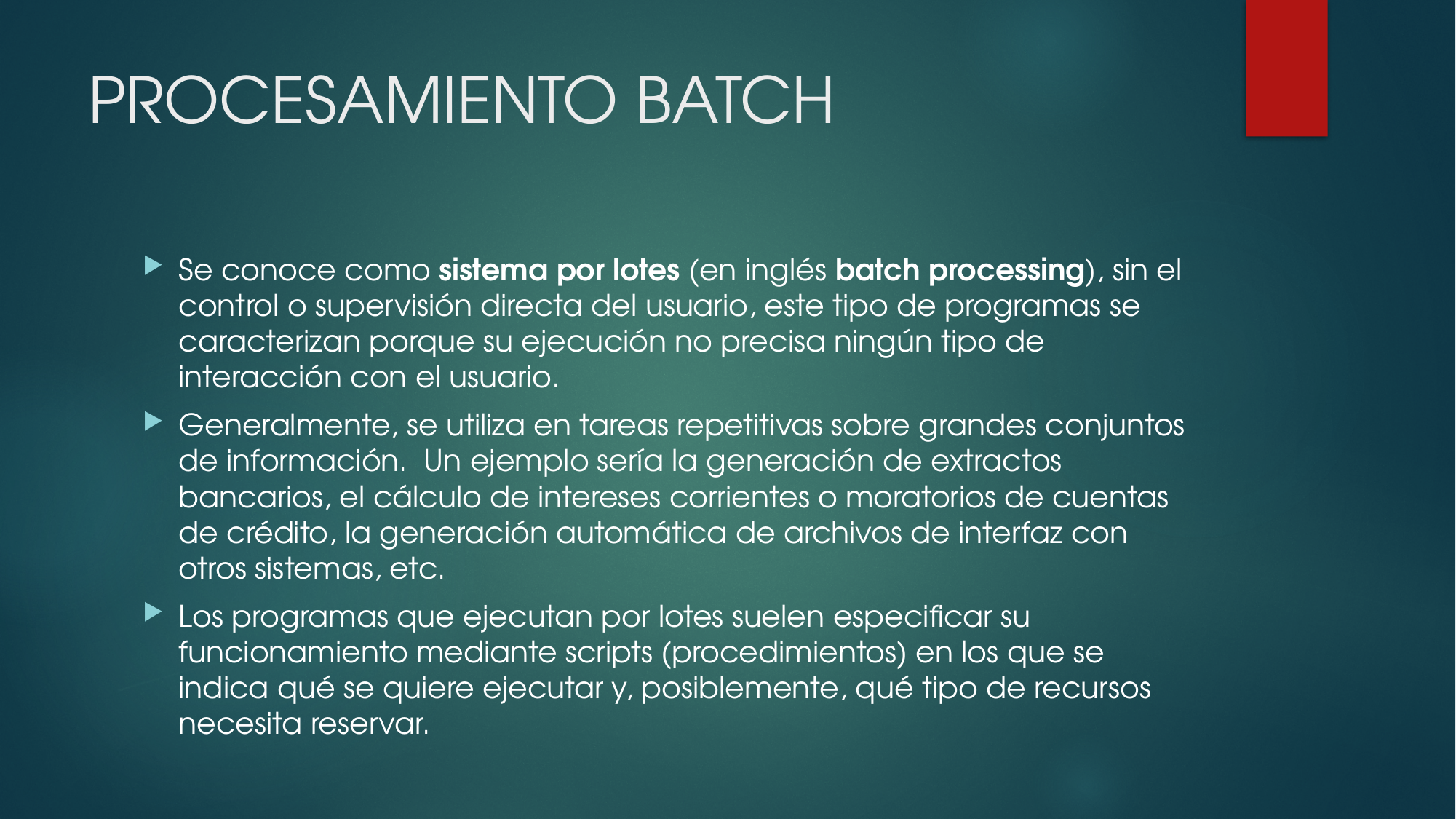

# PROCESAMIENTO BATCH
Se conoce como sistema por lotes (en inglés batch processing), sin el control o supervisión directa del usuario, este tipo de programas se caracterizan porque su ejecución no precisa ningún tipo de interacción con el usuario.
Generalmente, se utiliza en tareas repetitivas sobre grandes conjuntos de información.  Un ejemplo sería la generación de extractos bancarios, el cálculo de intereses corrientes o moratorios de cuentas de crédito, la generación automática de archivos de interfaz con otros sistemas, etc.
Los programas que ejecutan por lotes suelen especificar su funcionamiento mediante scripts (procedimientos) en los que se indica qué se quiere ejecutar y, posiblemente, qué tipo de recursos necesita reservar.